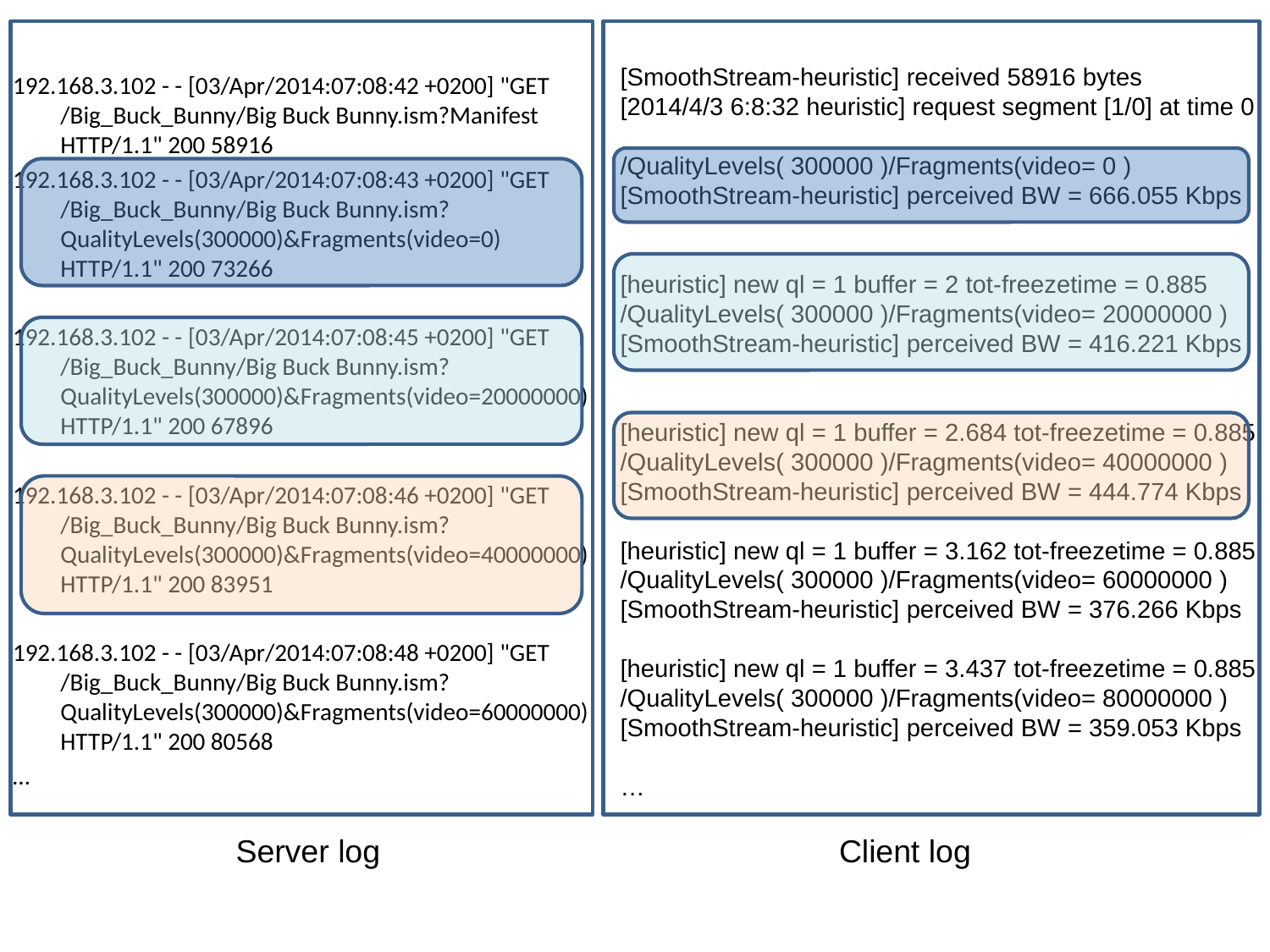

[SmoothStream-heuristic] received 58916 bytes
[2014/4/3 6:8:32 heuristic] request segment [1/0] at time 0

/QualityLevels( 300000 )/Fragments(video= 0 )
[SmoothStream-heuristic] perceived BW = 666.055 Kbps

[heuristic] new ql = 1 buffer = 2 tot-freezetime = 0.885
/QualityLevels( 300000 )/Fragments(video= 20000000 )
[SmoothStream-heuristic] perceived BW = 416.221 Kbps

[heuristic] new ql = 1 buffer = 2.684 tot-freezetime = 0.885
/QualityLevels( 300000 )/Fragments(video= 40000000 )
[SmoothStream-heuristic] perceived BW = 444.774 Kbps

[heuristic] new ql = 1 buffer = 3.162 tot-freezetime = 0.885
/QualityLevels( 300000 )/Fragments(video= 60000000 )
[SmoothStream-heuristic] perceived BW = 376.266 Kbps

[heuristic] new ql = 1 buffer = 3.437 tot-freezetime = 0.885
/QualityLevels( 300000 )/Fragments(video= 80000000 )
[SmoothStream-heuristic] perceived BW = 359.053 Kbps

…

192.168.3.102 - - [03/Apr/2014:07:08:42 +0200] "GET /Big_Buck_Bunny/Big Buck Bunny.ism?Manifest HTTP/1.1" 200 58916
192.168.3.102 - - [03/Apr/2014:07:08:43 +0200] "GET /Big_Buck_Bunny/Big Buck Bunny.ism?QualityLevels(300000)&Fragments(video=0) HTTP/1.1" 200 73266

192.168.3.102 - - [03/Apr/2014:07:08:45 +0200] "GET /Big_Buck_Bunny/Big Buck Bunny.ism?QualityLevels(300000)&Fragments(video=20000000) HTTP/1.1" 200 67896

192.168.3.102 - - [03/Apr/2014:07:08:46 +0200] "GET /Big_Buck_Bunny/Big Buck Bunny.ism?QualityLevels(300000)&Fragments(video=40000000) HTTP/1.1" 200 83951

192.168.3.102 - - [03/Apr/2014:07:08:48 +0200] "GET /Big_Buck_Bunny/Big Buck Bunny.ism?QualityLevels(300000)&Fragments(video=60000000) HTTP/1.1" 200 80568
…

Server log
Client log